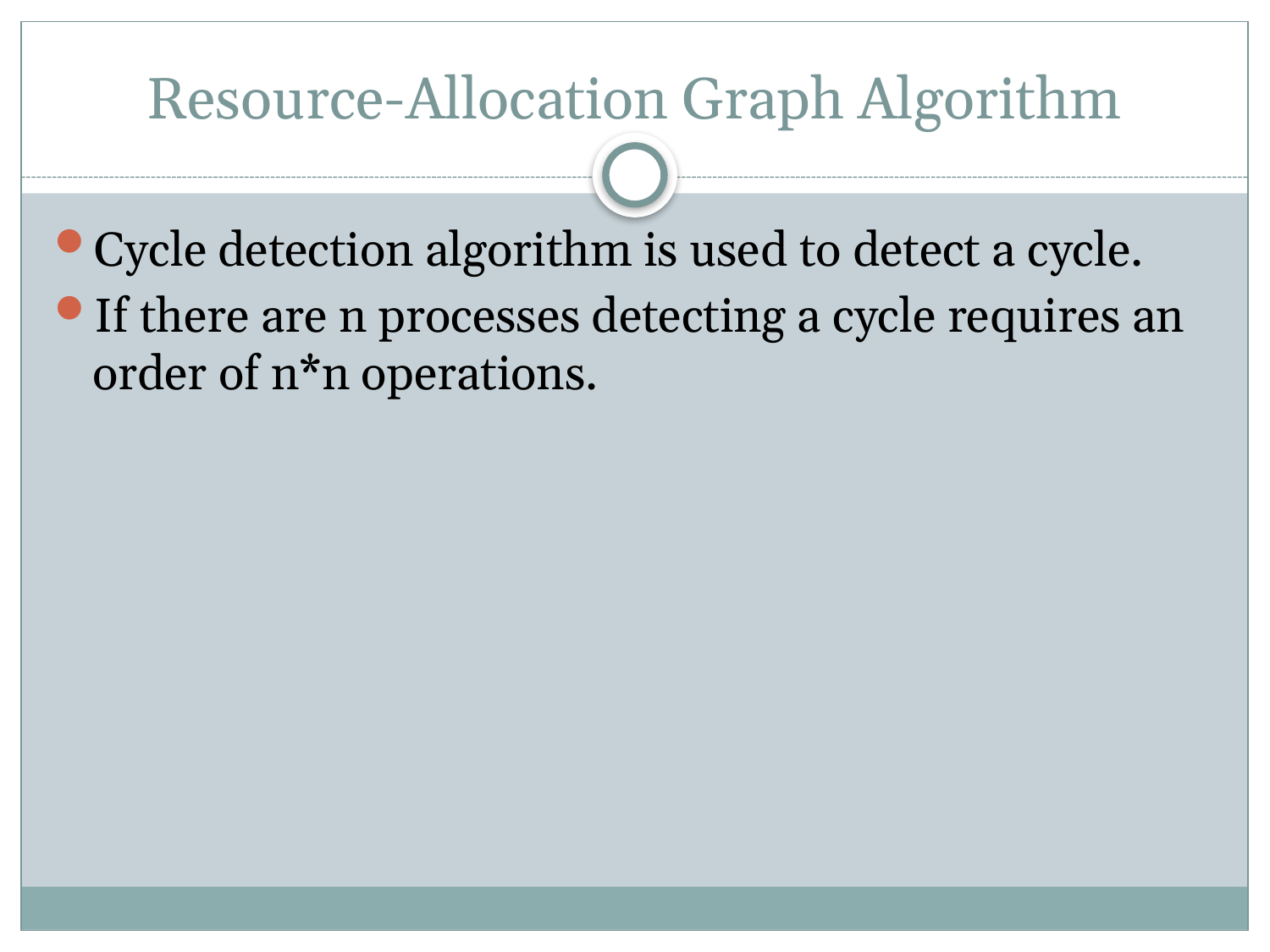

# Resource-Allocation Graph Algorithm
Cycle detection algorithm is used to detect a cycle.
If there are n processes detecting a cycle requires an order of n*n operations.